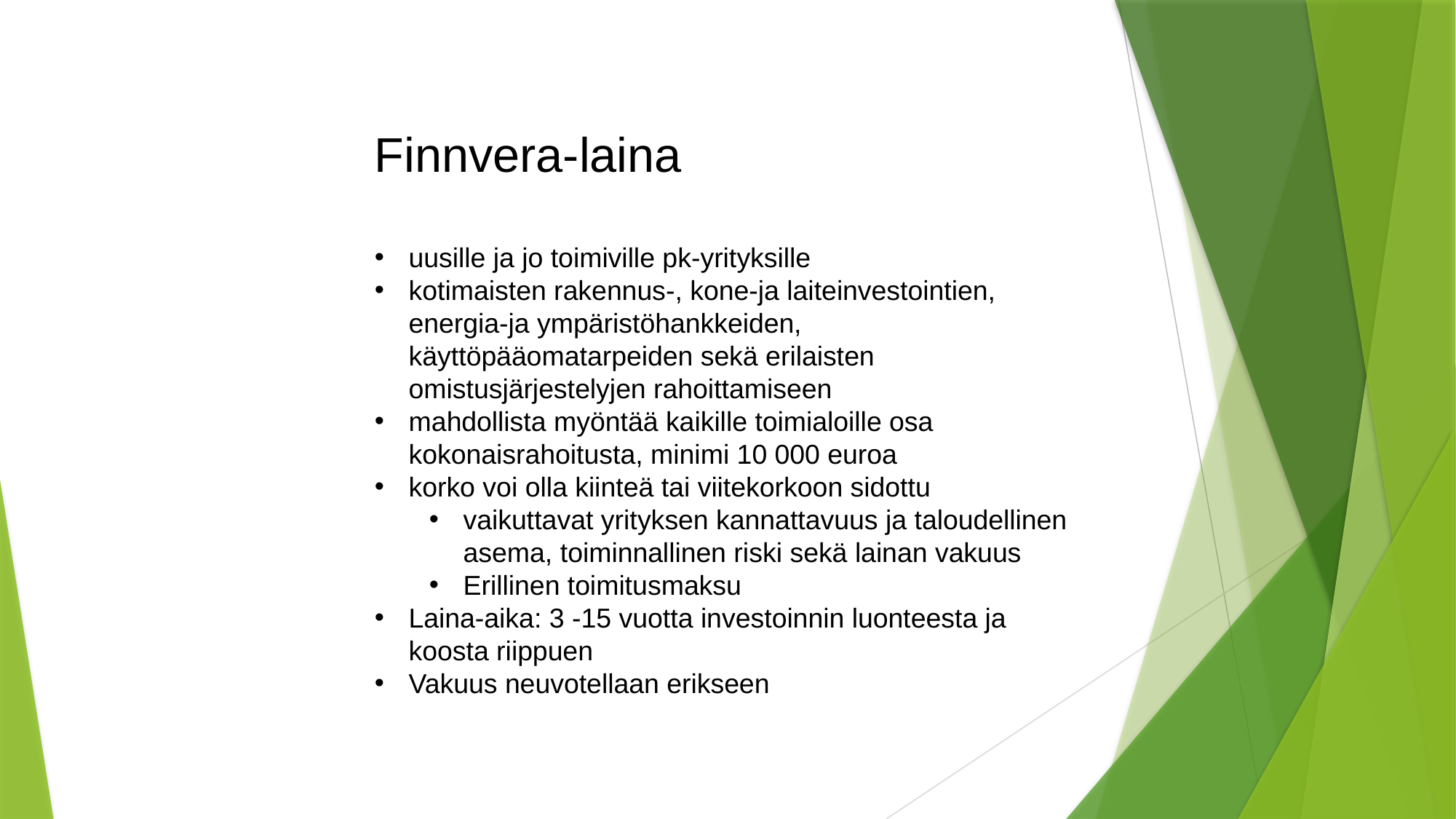

Finnvera-laina

uusille ja jo toimiville pk-yrityksille
kotimaisten rakennus-, kone-ja laiteinvestointien, energia-ja ympäristöhankkeiden, käyttöpääomatarpeiden sekä erilaisten omistusjärjestelyjen rahoittamiseen
mahdollista myöntää kaikille toimialoille osa kokonaisrahoitusta, minimi 10 000 euroa
korko voi olla kiinteä tai viitekorkoon sidottu
vaikuttavat yrityksen kannattavuus ja taloudellinen asema, toiminnallinen riski sekä lainan vakuus
Erillinen toimitusmaksu
Laina-aika: 3 -15 vuotta investoinnin luonteesta ja koosta riippuen
Vakuus neuvotellaan erikseen